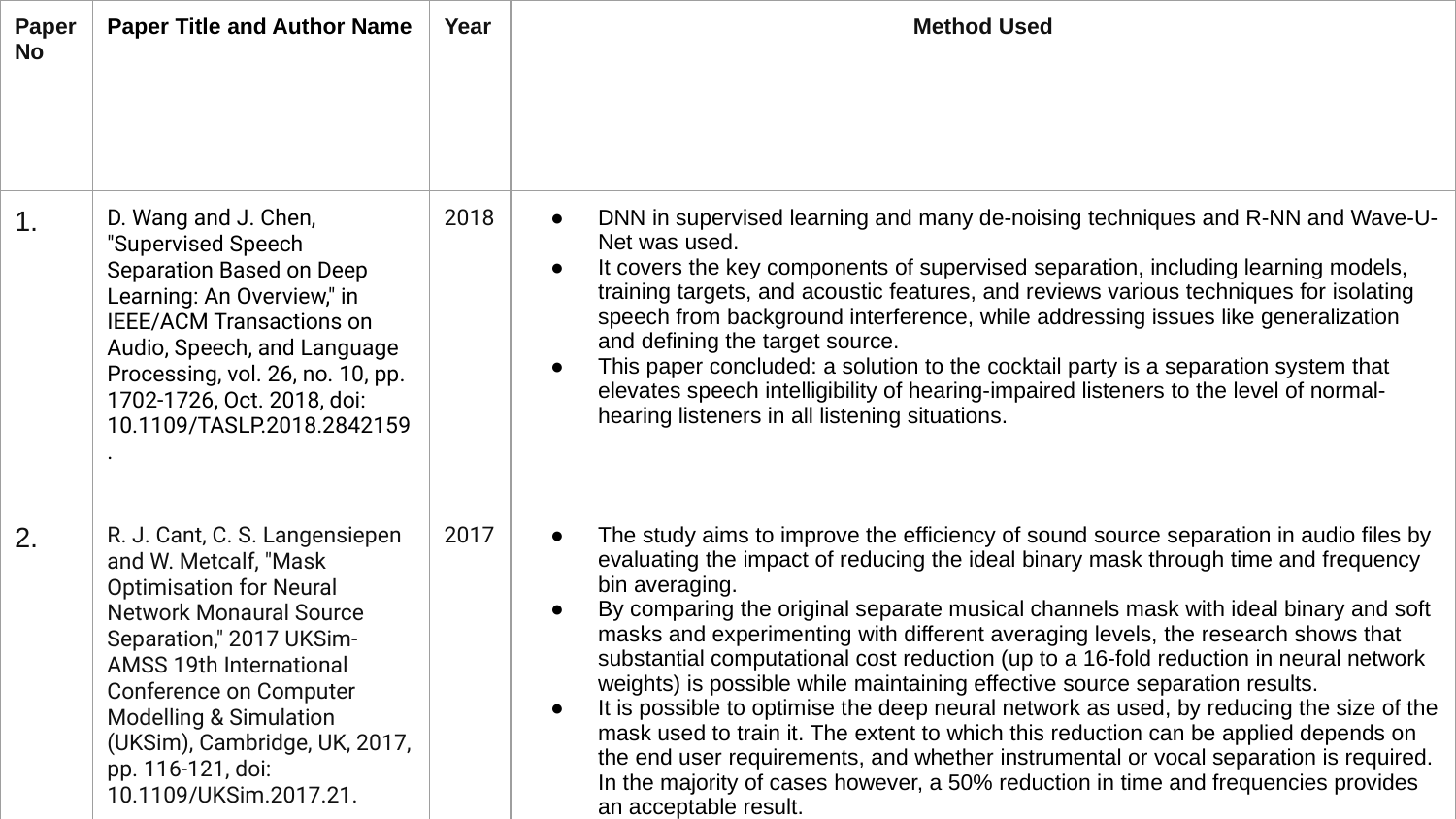

| Paper No | Paper Title and Author Name | Year | Method Used |
| --- | --- | --- | --- |
| 1. | D. Wang and J. Chen, "Supervised Speech Separation Based on Deep Learning: An Overview," in IEEE/ACM Transactions on Audio, Speech, and Language Processing, vol. 26, no. 10, pp. 1702-1726, Oct. 2018, doi: 10.1109/TASLP.2018.2842159. | 2018 | DNN in supervised learning and many de-noising techniques and R-NN and Wave-U-Net was used. It covers the key components of supervised separation, including learning models, training targets, and acoustic features, and reviews various techniques for isolating speech from background interference, while addressing issues like generalization and defining the target source. This paper concluded: a solution to the cocktail party is a separation system that elevates speech intelligibility of hearing-impaired listeners to the level of normal-hearing listeners in all listening situations. |
| 2. | R. J. Cant, C. S. Langensiepen and W. Metcalf, "Mask Optimisation for Neural Network Monaural Source Separation," 2017 UKSim-AMSS 19th International Conference on Computer Modelling & Simulation (UKSim), Cambridge, UK, 2017, pp. 116-121, doi: 10.1109/UKSim.2017.21. | 2017 | The study aims to improve the efficiency of sound source separation in audio files by evaluating the impact of reducing the ideal binary mask through time and frequency bin averaging. By comparing the original separate musical channels mask with ideal binary and soft masks and experimenting with different averaging levels, the research shows that substantial computational cost reduction (up to a 16-fold reduction in neural network weights) is possible while maintaining effective source separation results. It is possible to optimise the deep neural network as used, by reducing the size of the mask used to train it. The extent to which this reduction can be applied depends on the end user requirements, and whether instrumental or vocal separation is required. In the majority of cases however, a 50% reduction in time and frequencies provides an acceptable result. |